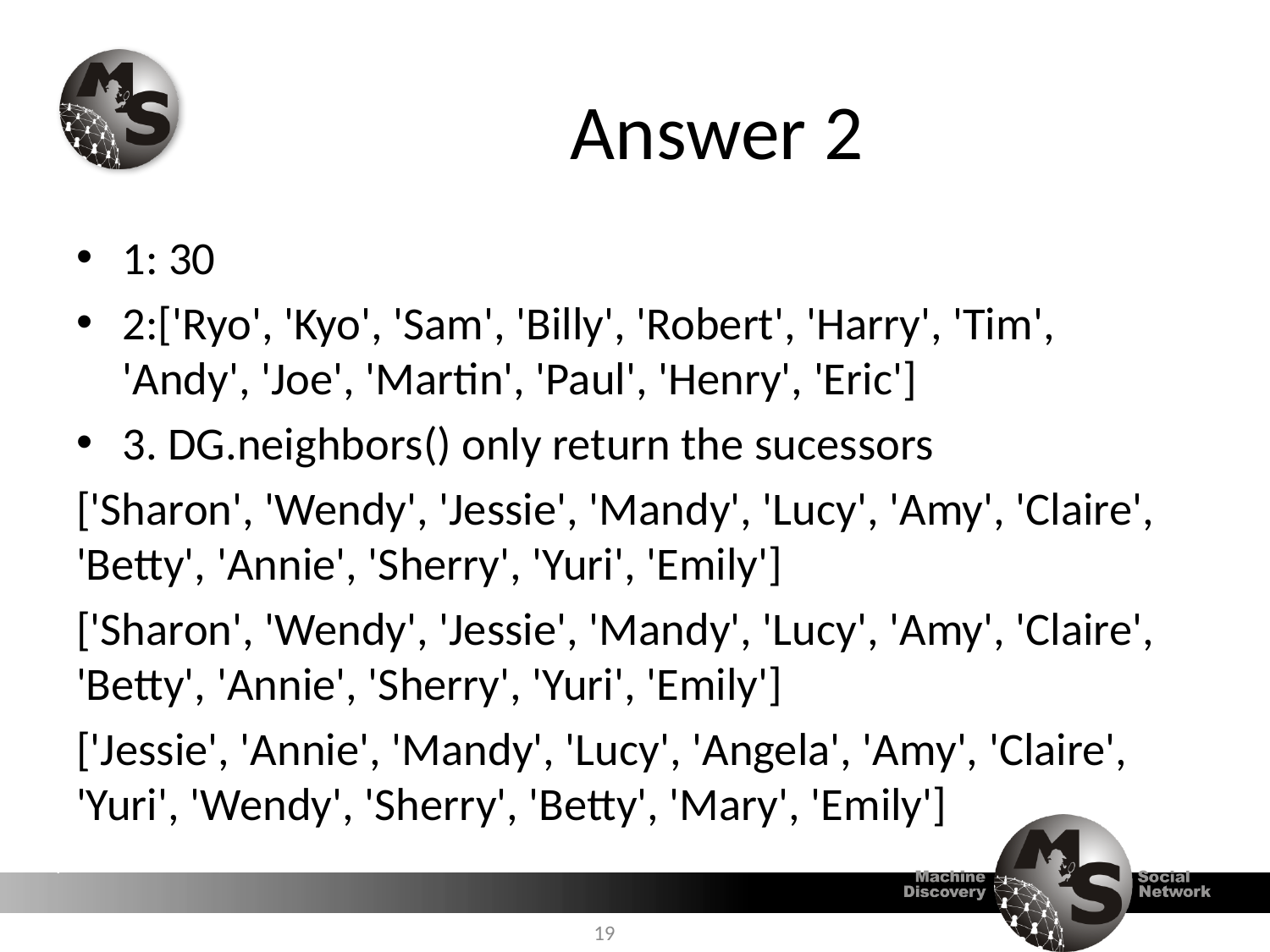

# Answer 2
1: 30
2:['Ryo', 'Kyo', 'Sam', 'Billy', 'Robert', 'Harry', 'Tim', 'Andy', 'Joe', 'Martin', 'Paul', 'Henry', 'Eric']
3. DG.neighbors() only return the sucessors
['Sharon', 'Wendy', 'Jessie', 'Mandy', 'Lucy', 'Amy', 'Claire', 'Betty', 'Annie', 'Sherry', 'Yuri', 'Emily']
['Sharon', 'Wendy', 'Jessie', 'Mandy', 'Lucy', 'Amy', 'Claire', 'Betty', 'Annie', 'Sherry', 'Yuri', 'Emily']
['Jessie', 'Annie', 'Mandy', 'Lucy', 'Angela', 'Amy', 'Claire', 'Yuri', 'Wendy', 'Sherry', 'Betty', 'Mary', 'Emily']

19